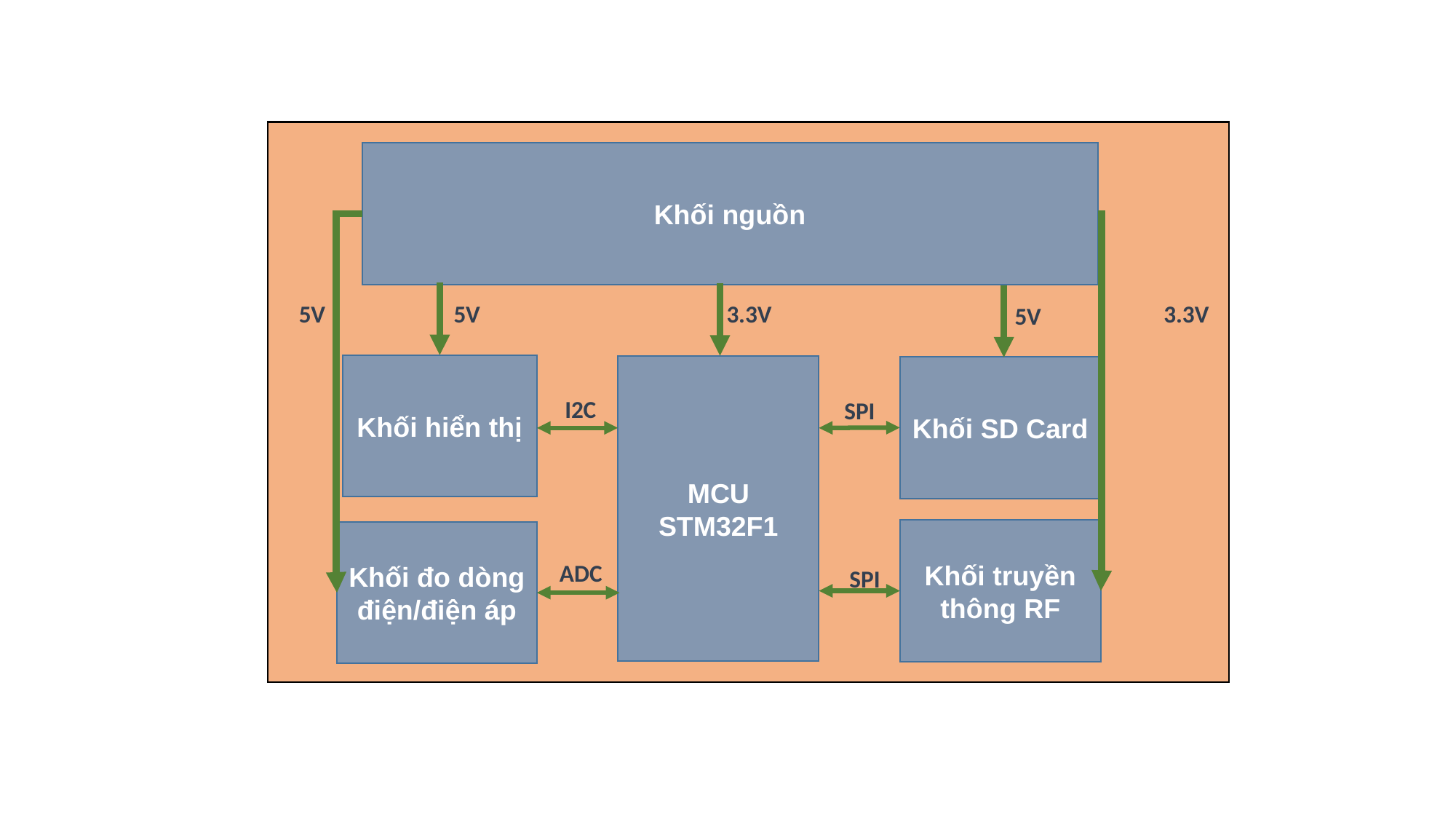

Khối nguồn
5V
5V
3.3V
3.3V
5V
Khối hiển thị
MCU
STM32F1
Khối SD Card
I2C
SPI
Khối truyền thông RF
Khối đo dòng điện/điện áp
ADC
SPI